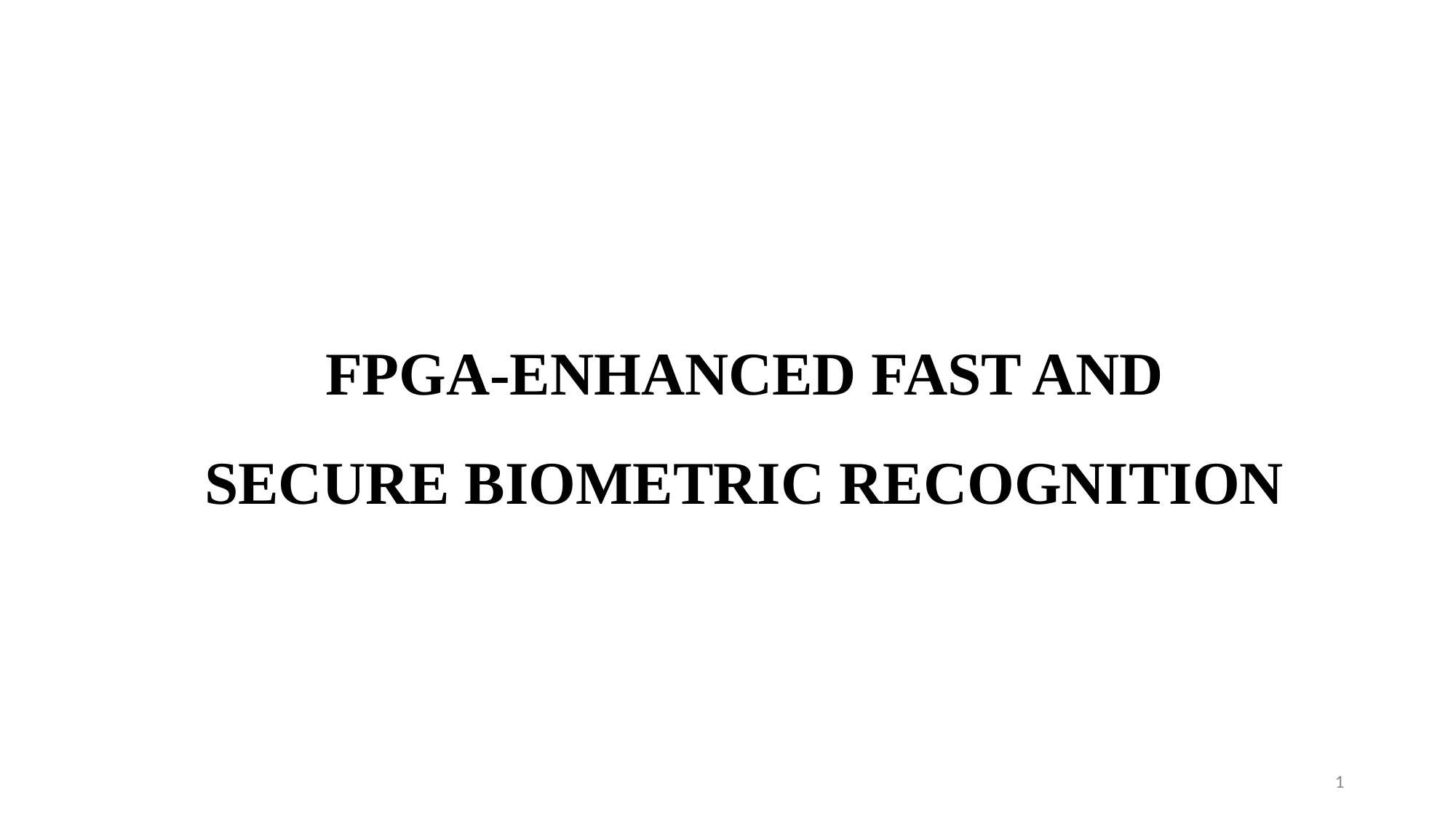

FPGA-ENHANCED FAST AND SECURE BIOMETRIC RECOGNITION
1